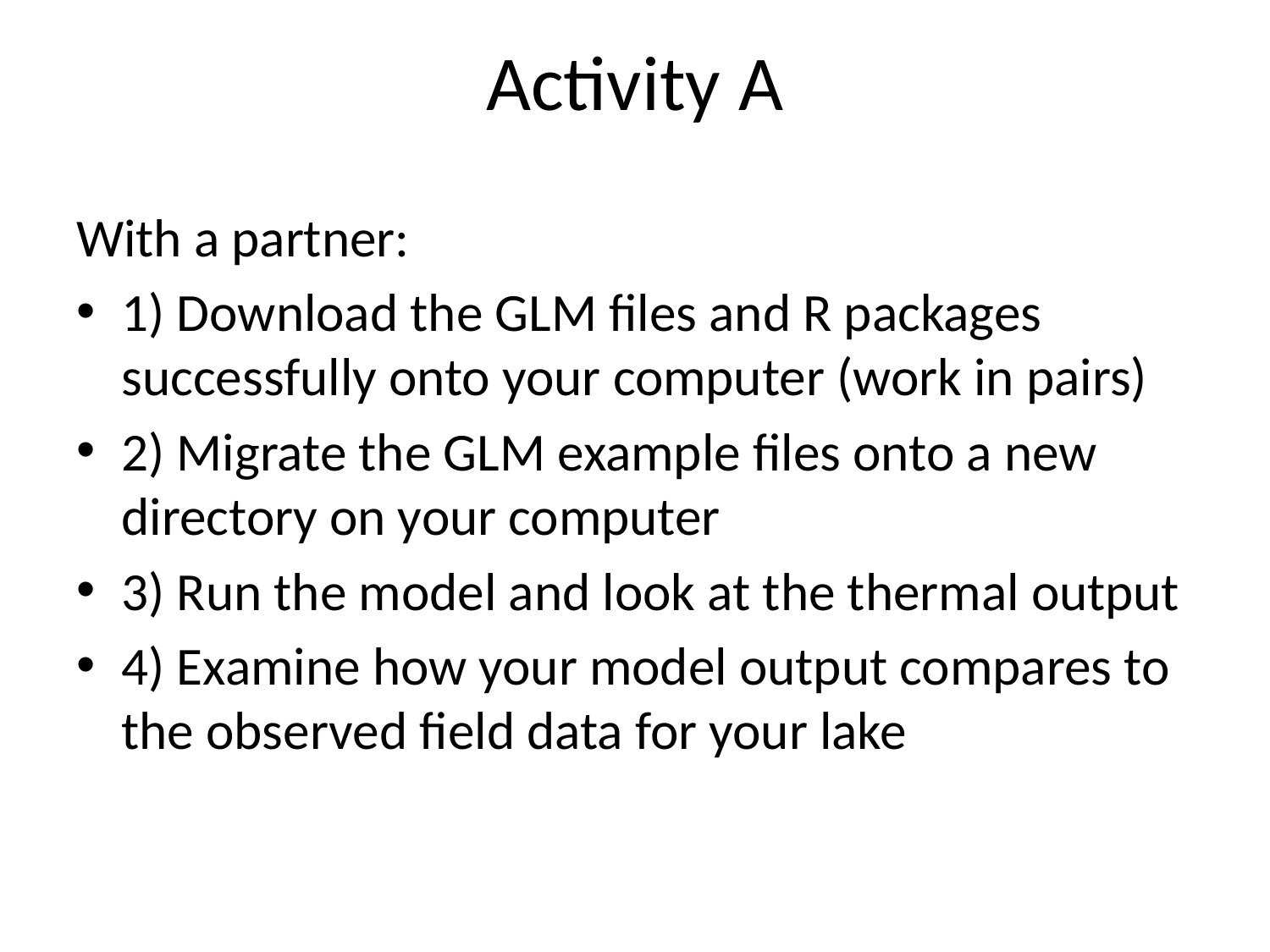

# Activity A
With a partner:
1) Download the GLM files and R packages successfully onto your computer (work in pairs)
2) Migrate the GLM example files onto a new directory on your computer
3) Run the model and look at the thermal output
4) Examine how your model output compares to the observed field data for your lake